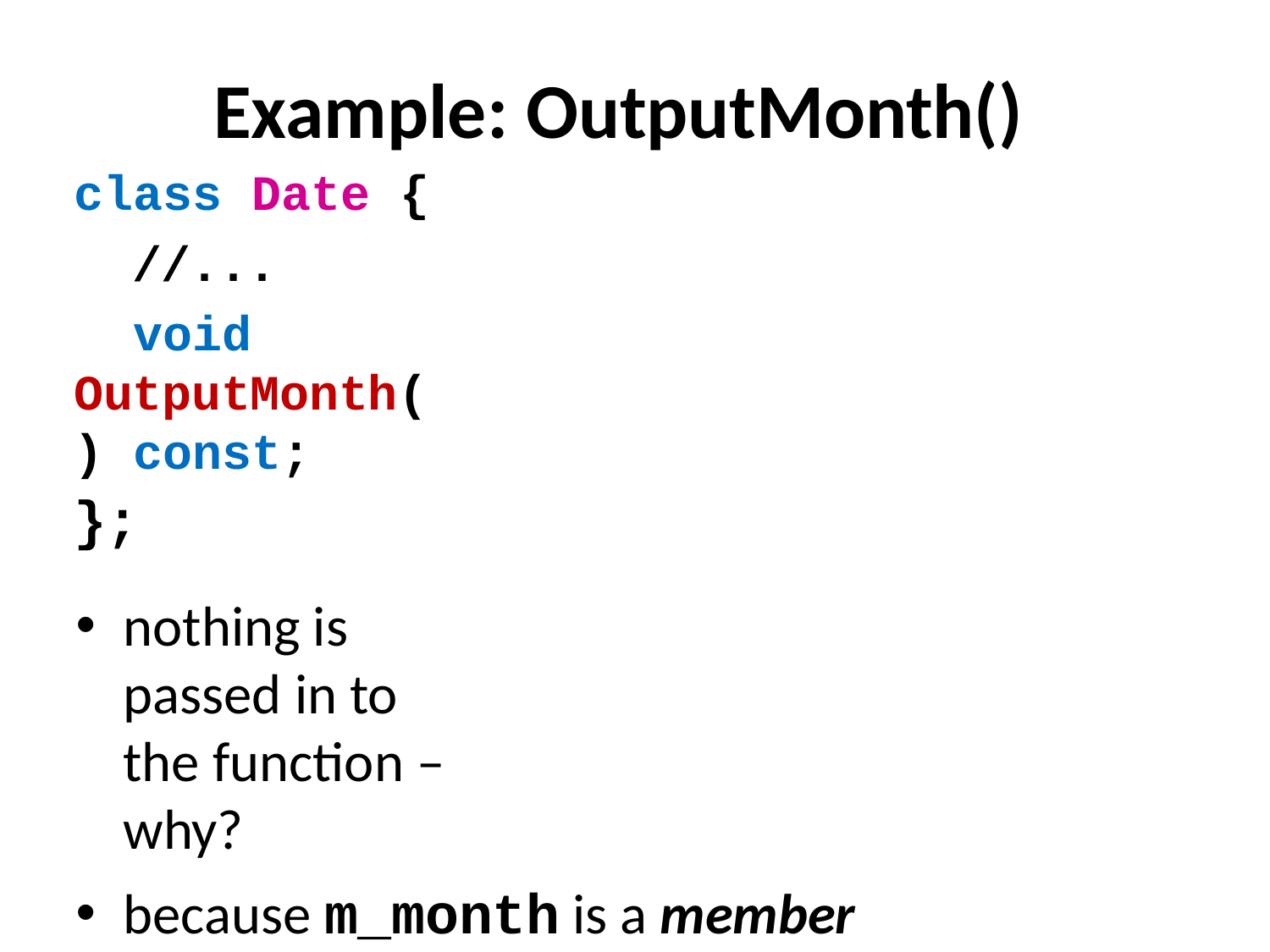

# Example: OutputMonth()
class Date {
  //...
  void OutputMonth() const;
};
nothing is passed in to the function – why?
because m_month is a member variable of the Date class
just like OutputMonth() is a member function
a const member function - why?
because it only needs access to m_month.